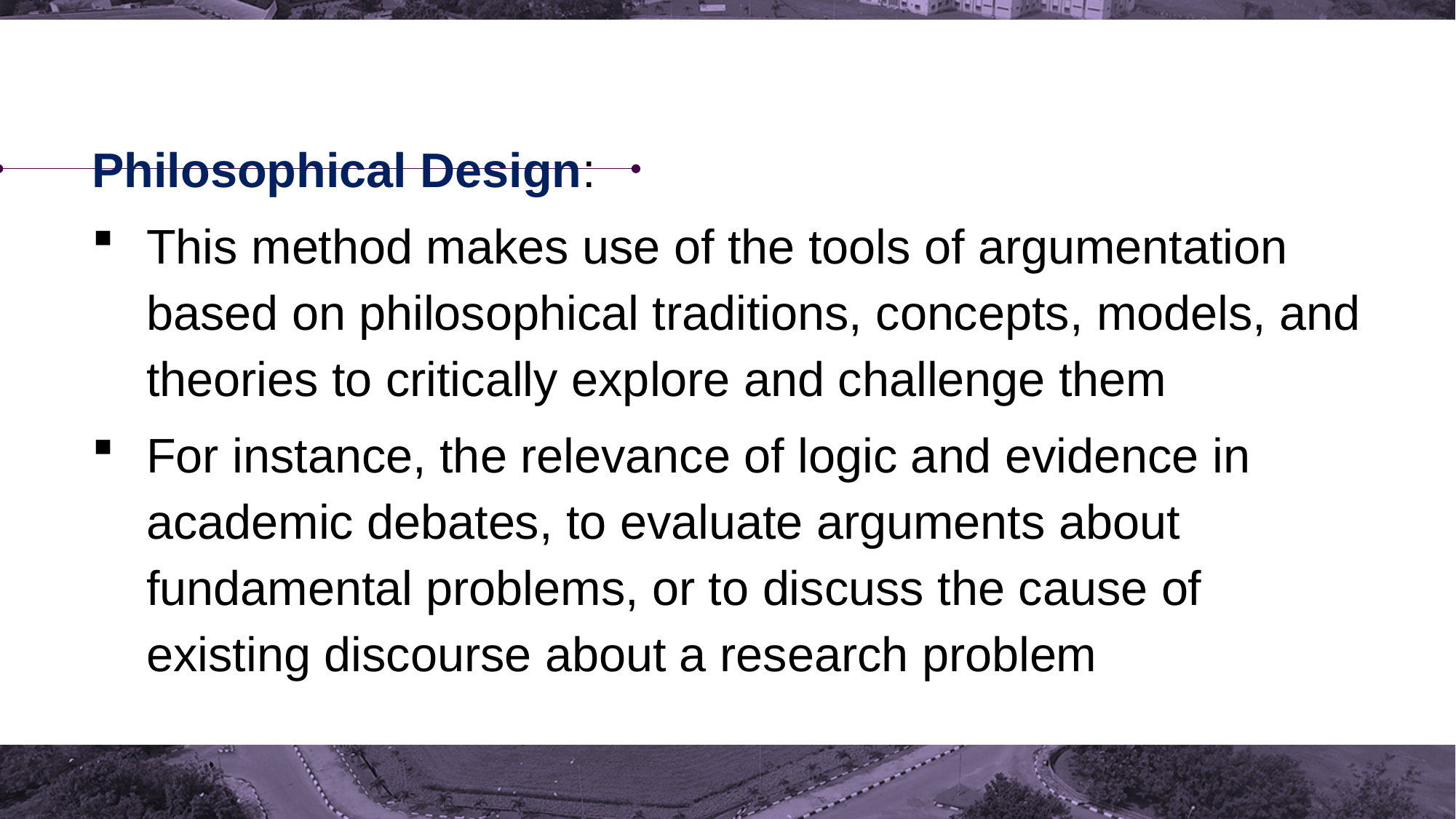

Philosophical Design:
This method makes use of the tools of argumentation based on philosophical traditions, concepts, models, and theories to critically explore and challenge them
For instance, the relevance of logic and evidence in academic debates, to evaluate arguments about fundamental problems, or to discuss the cause of existing discourse about a research problem